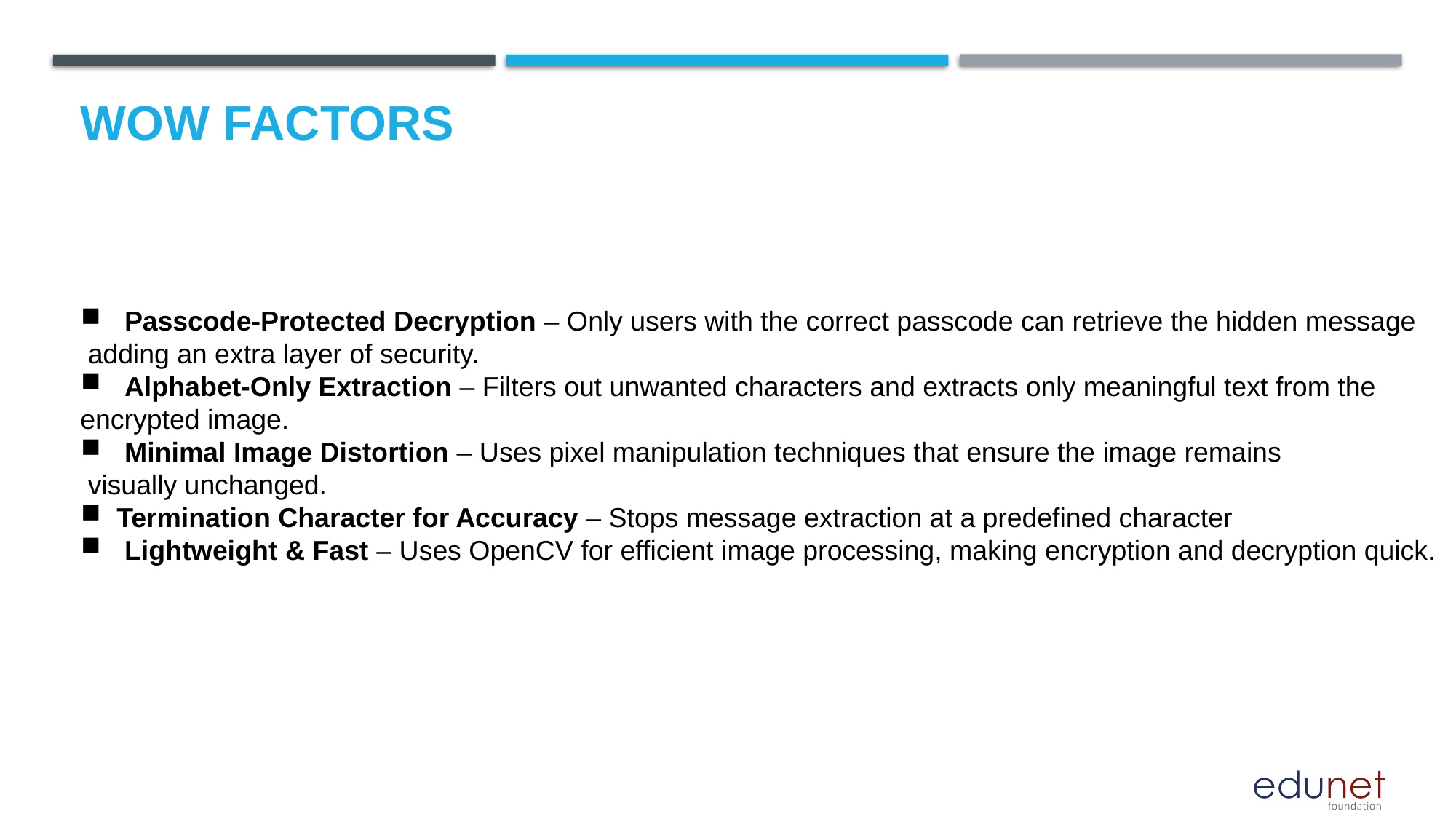

# Wow factors
 Passcode-Protected Decryption – Only users with the correct passcode can retrieve the hidden message
 adding an extra layer of security.
 Alphabet-Only Extraction – Filters out unwanted characters and extracts only meaningful text from the
encrypted image.
 Minimal Image Distortion – Uses pixel manipulation techniques that ensure the image remains
 visually unchanged.
Termination Character for Accuracy – Stops message extraction at a predefined character
 Lightweight & Fast – Uses OpenCV for efficient image processing, making encryption and decryption quick.